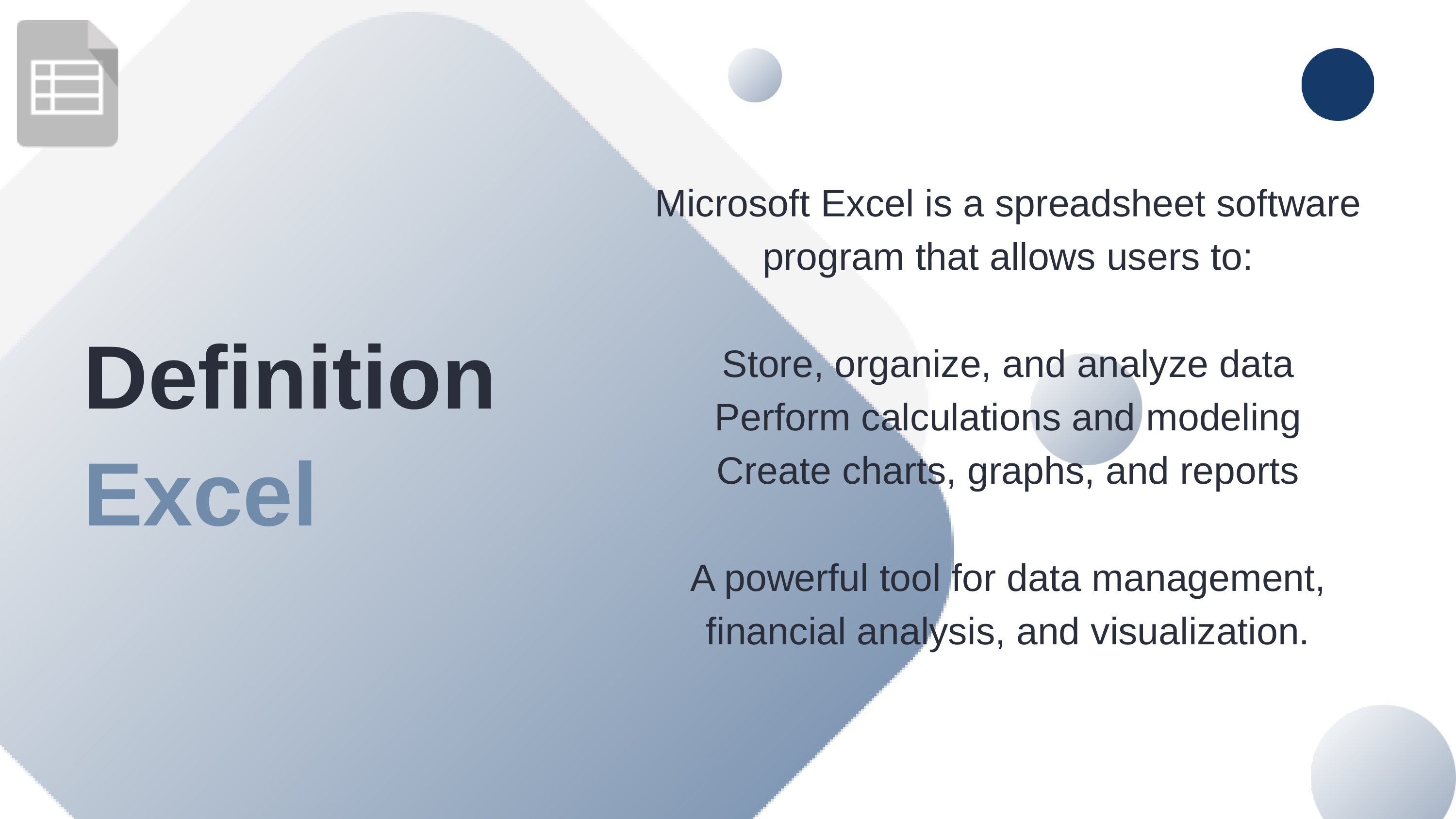

Microsoft Excel is a spreadsheet software program that allows users to:

Store, organize, and analyze data
Perform calculations and modeling
Create charts, graphs, and reports

A powerful tool for data management, financial analysis, and visualization.
Definition  Excel